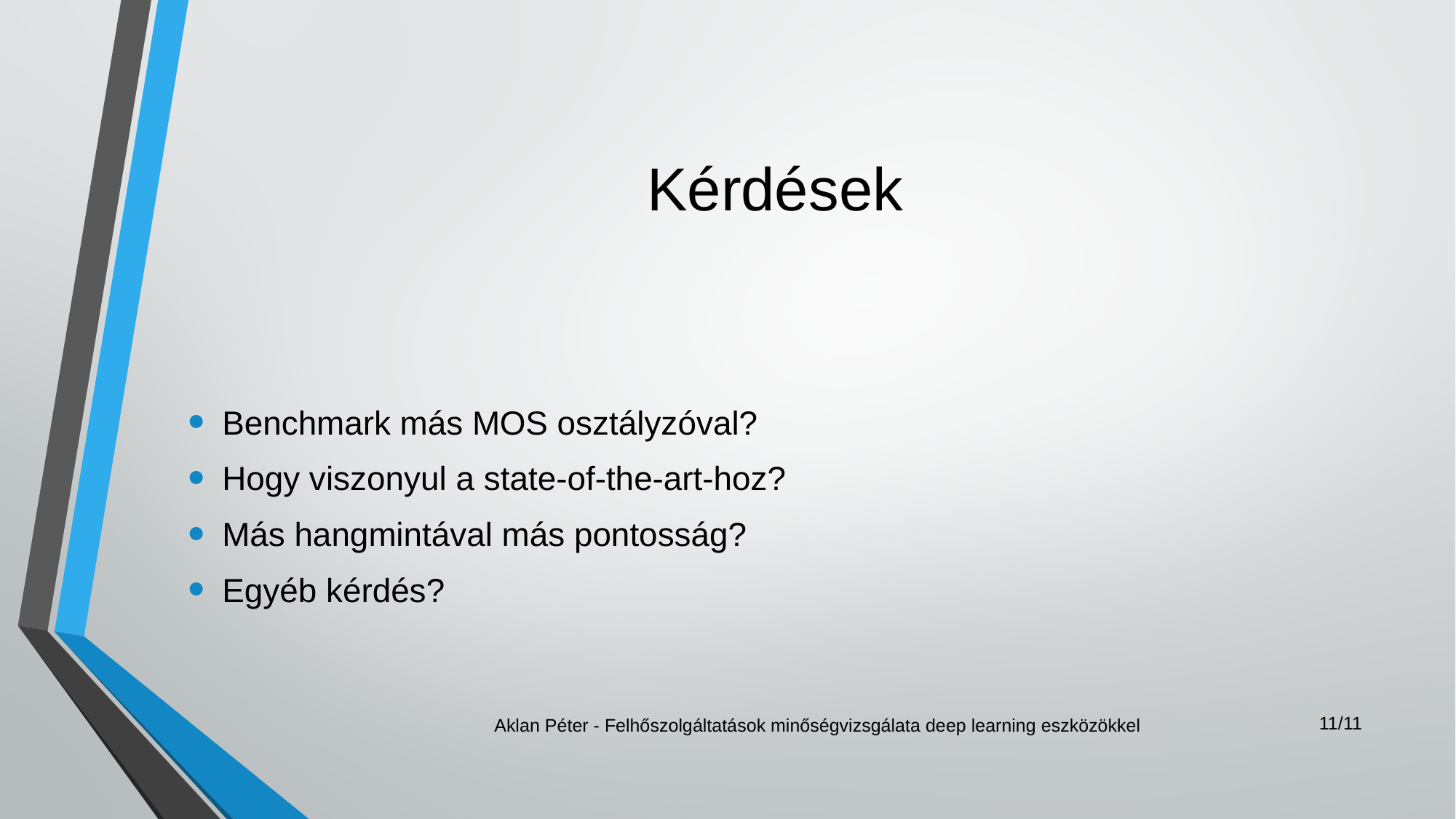

# Kérdések
Benchmark más MOS osztályzóval?
Hogy viszonyul a state-of-the-art-hoz?
Más hangmintával más pontosság?
Egyéb kérdés?
11/11
Aklan Péter - Felhőszolgáltatások minőségvizsgálata deep learning eszközökkel